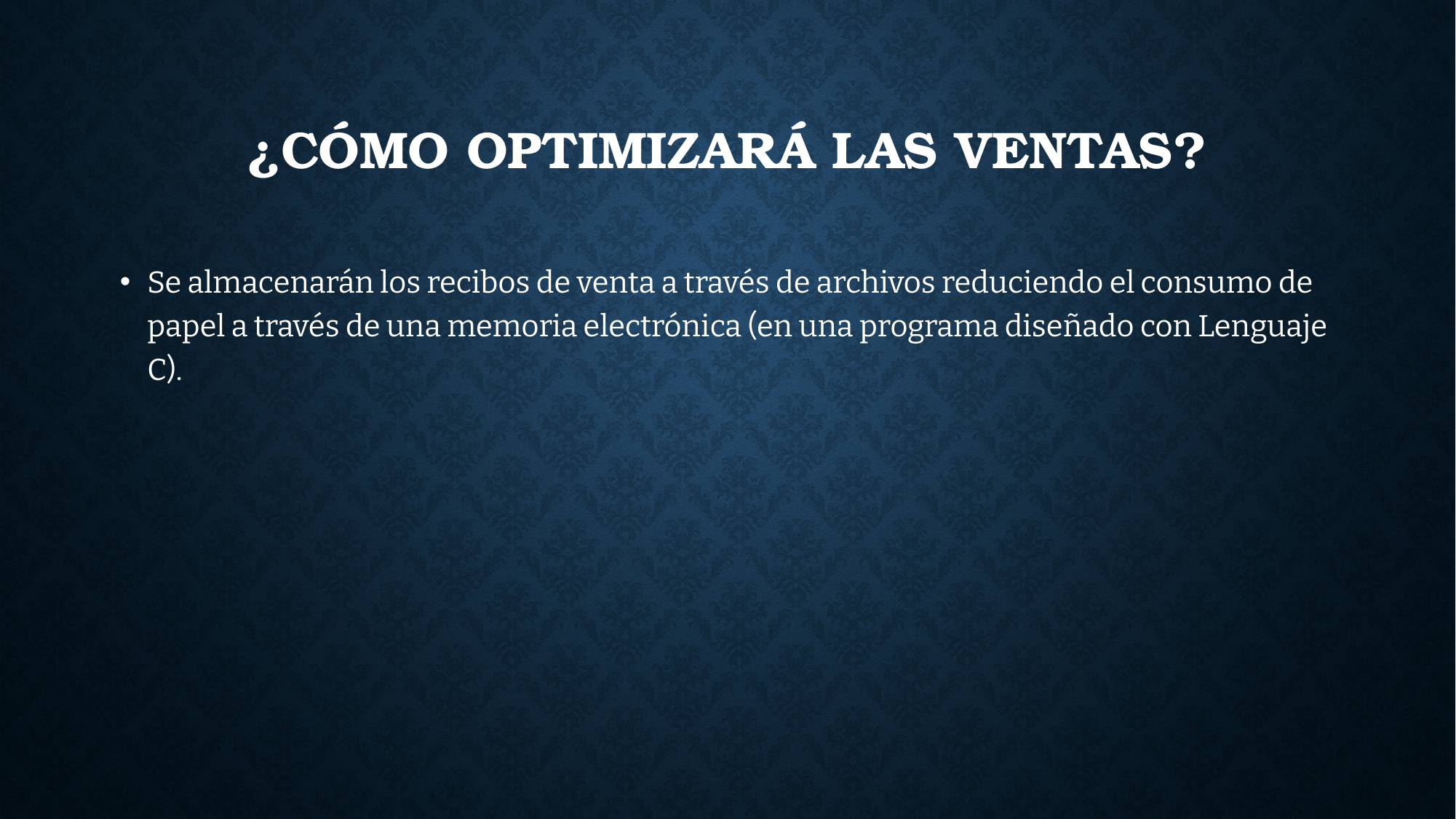

# ¿CÓMO OPTIMIZARÁ LAS VENTAS?
Se almacenarán los recibos de venta a través de archivos reduciendo el consumo de papel a través de una memoria electrónica (en una programa diseñado con Lenguaje C).